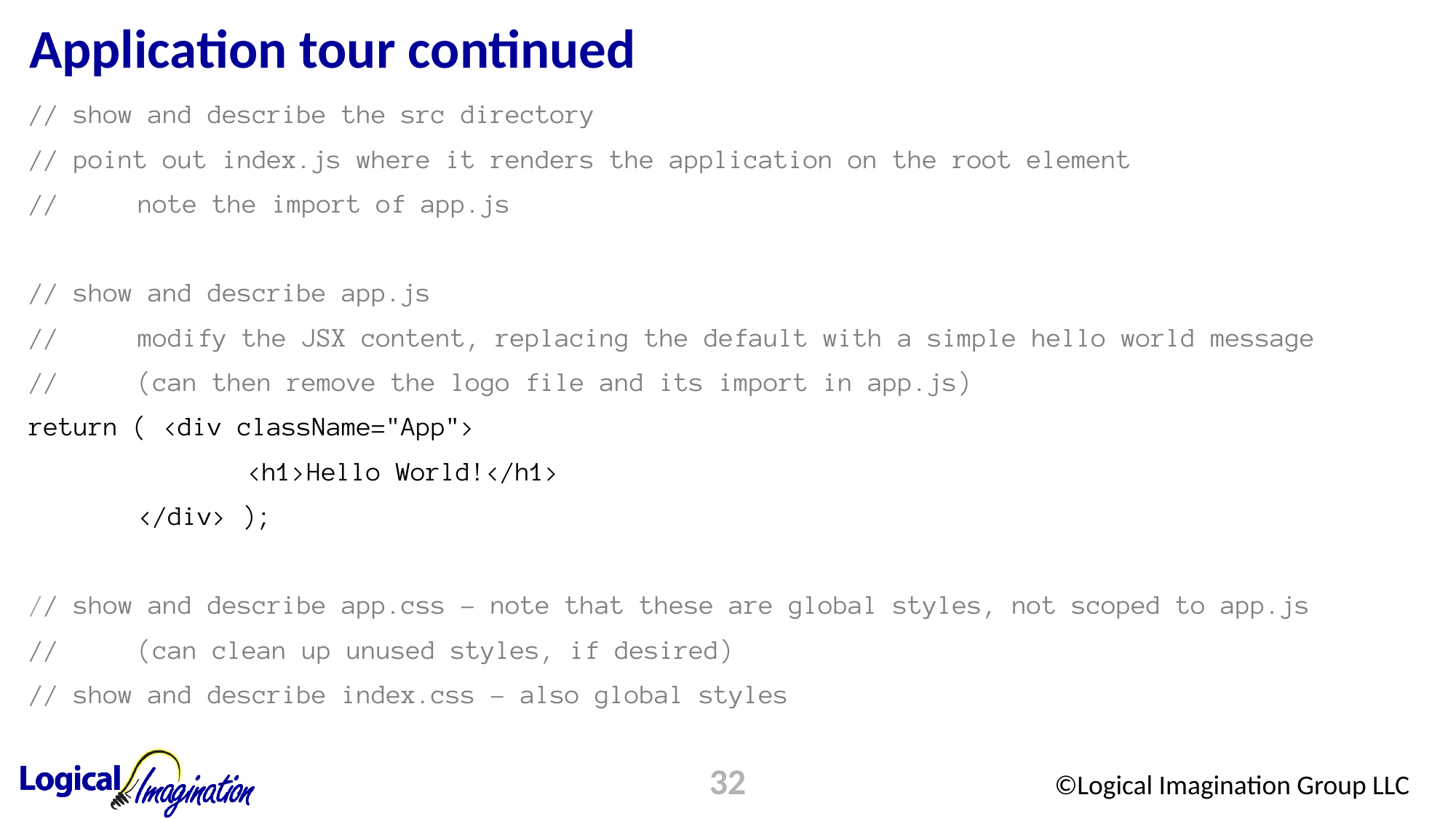

# Application tour continued
// show and describe the src directory
// point out index.js where it renders the application on the root element
//	note the import of app.js

// show and describe app.js
//	modify the JSX content, replacing the default with a simple hello world message
//	(can then remove the logo file and its import in app.js)
return ( <div className="App">
		<h1>Hello World!</h1>
	</div> );

// show and describe app.css – note that these are global styles, not scoped to app.js
//	(can clean up unused styles, if desired)
// show and describe index.css – also global styles
32